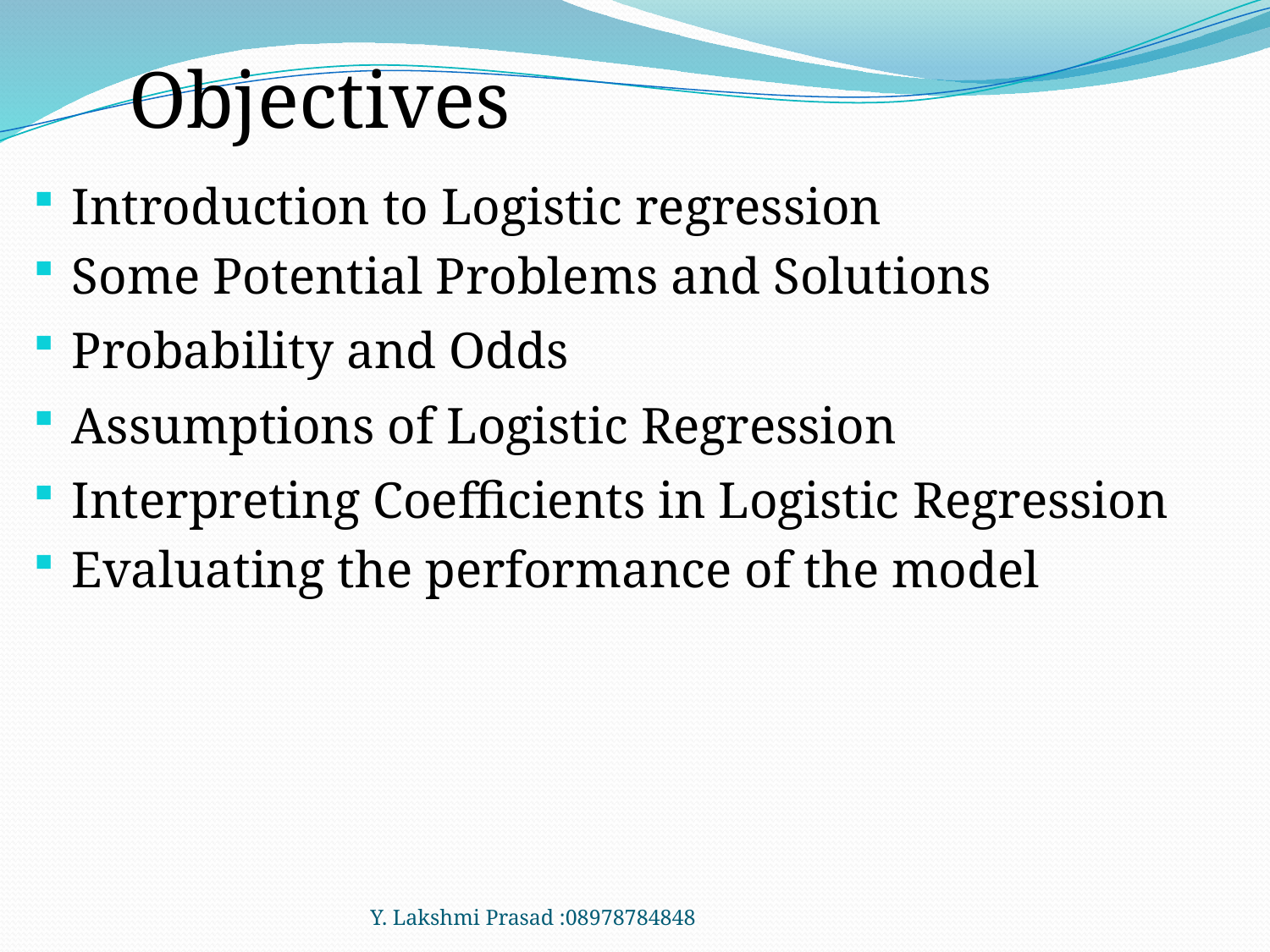

# Objectives
Introduction to Logistic regression
Some Potential Problems and Solutions
Probability and Odds
Assumptions of Logistic Regression
Interpreting Coefficients in Logistic Regression
Evaluating the performance of the model
Y. Lakshmi Prasad :08978784848